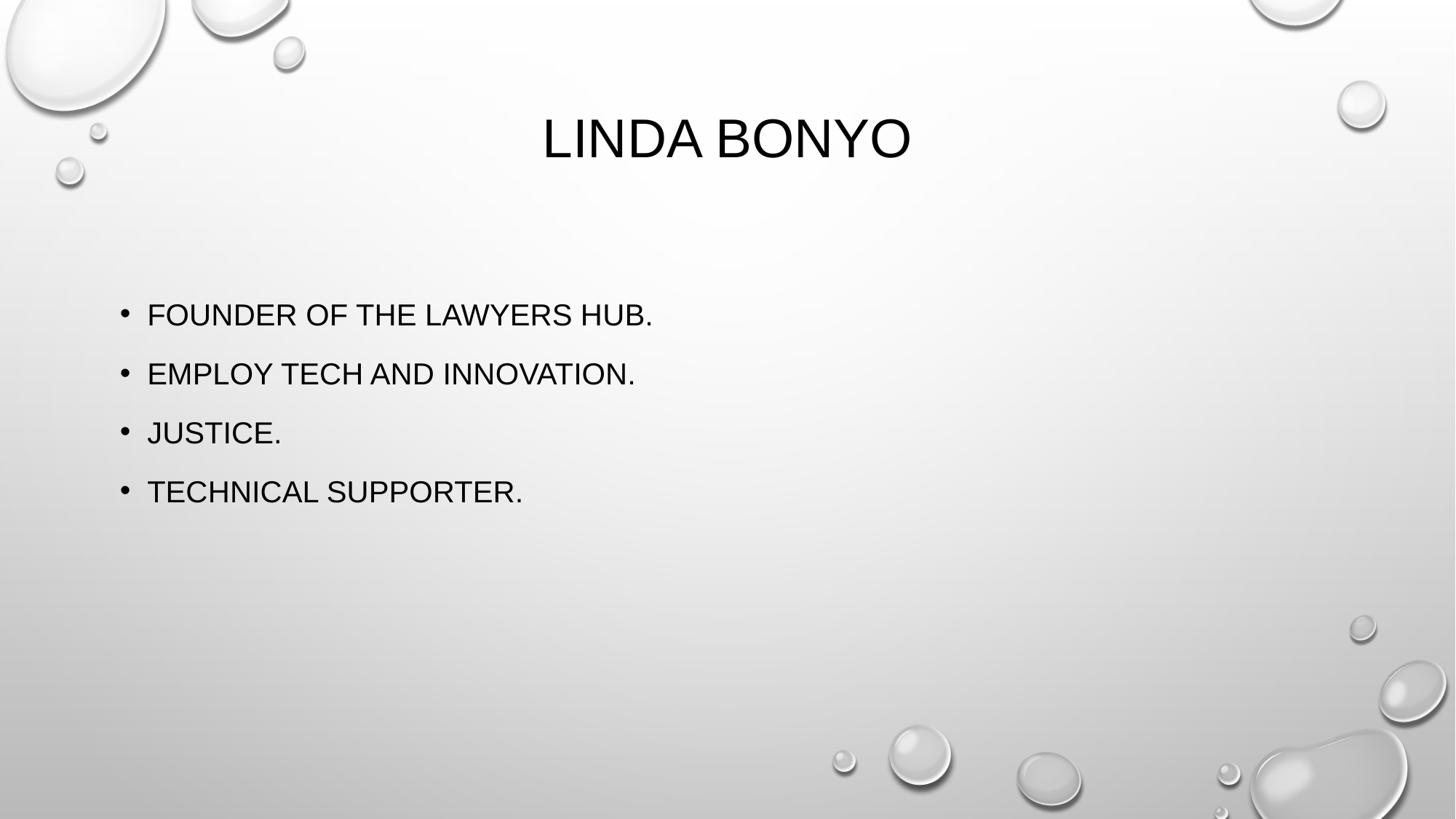

# LINDA BONYO
Founder of the lawyers hub.
Employ tech and innovation.
Justice.
Technical supporter.